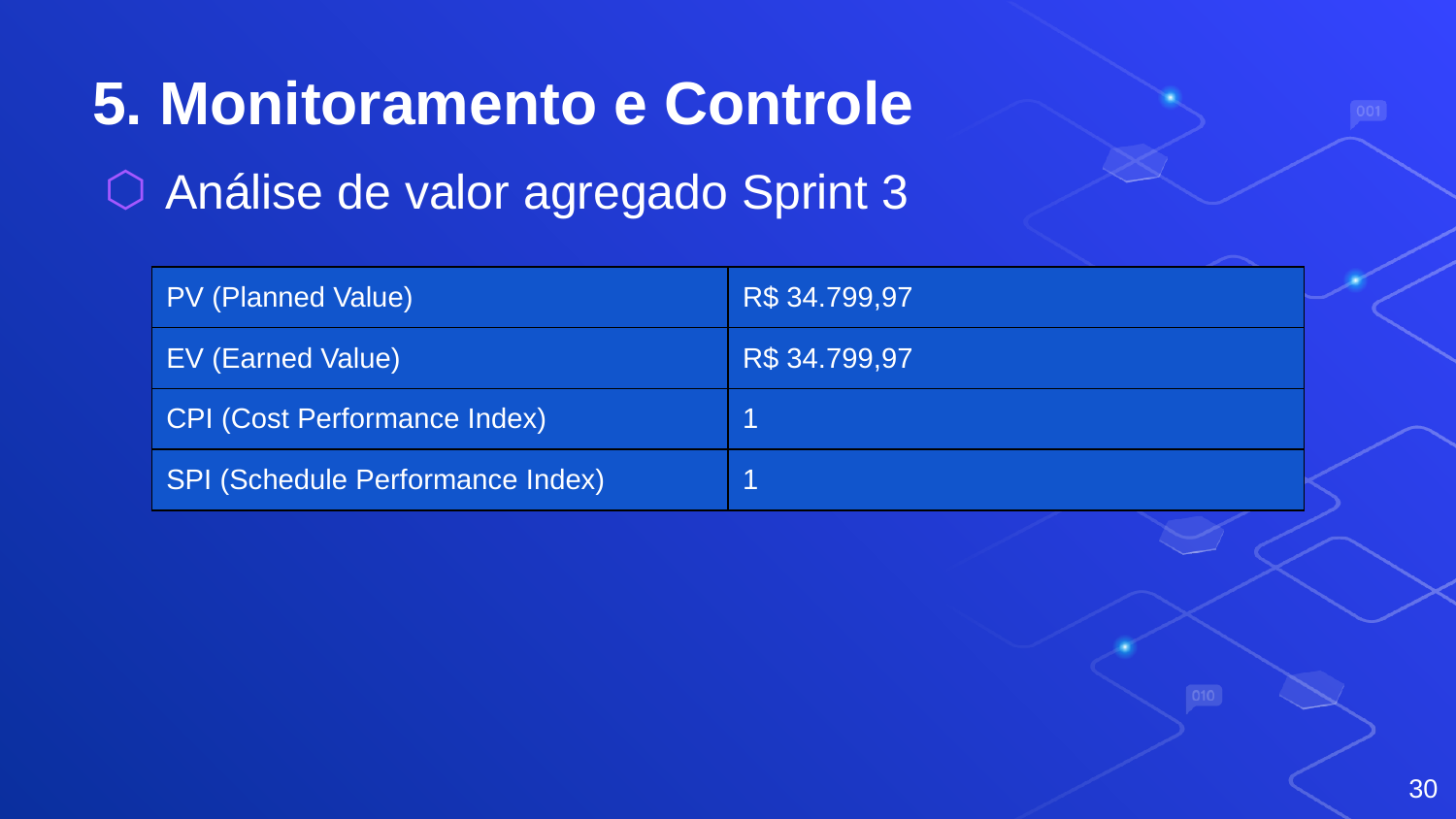

# 5. Monitoramento e Controle
Análise de valor agregado Sprint 3

| PV (Planned Value) | R$ 34.799,97 |
| --- | --- |
| EV (Earned Value) | R$ 34.799,97 |
| CPI (Cost Performance Index) | 1 |
| SPI (Schedule Performance Index) | 1 |
30